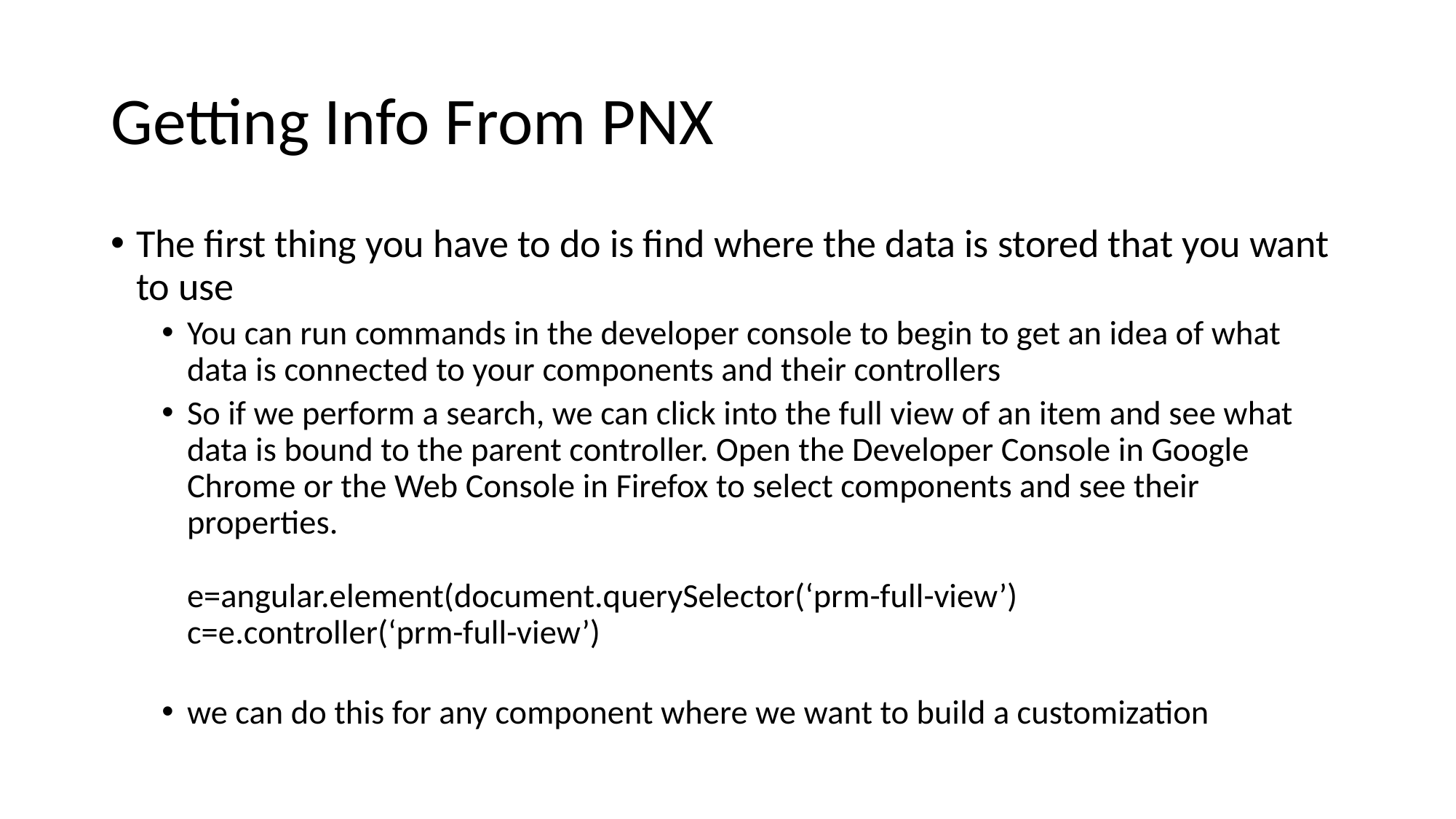

# Getting Info From PNX
The first thing you have to do is find where the data is stored that you want to use
You can run commands in the developer console to begin to get an idea of what data is connected to your components and their controllers
So if we perform a search, we can click into the full view of an item and see what data is bound to the parent controller. Open the Developer Console in Google Chrome or the Web Console in Firefox to select components and see their properties.
e=angular.element(document.querySelector(‘prm-full-view’)
c=e.controller(‘prm-full-view’)
we can do this for any component where we want to build a customization